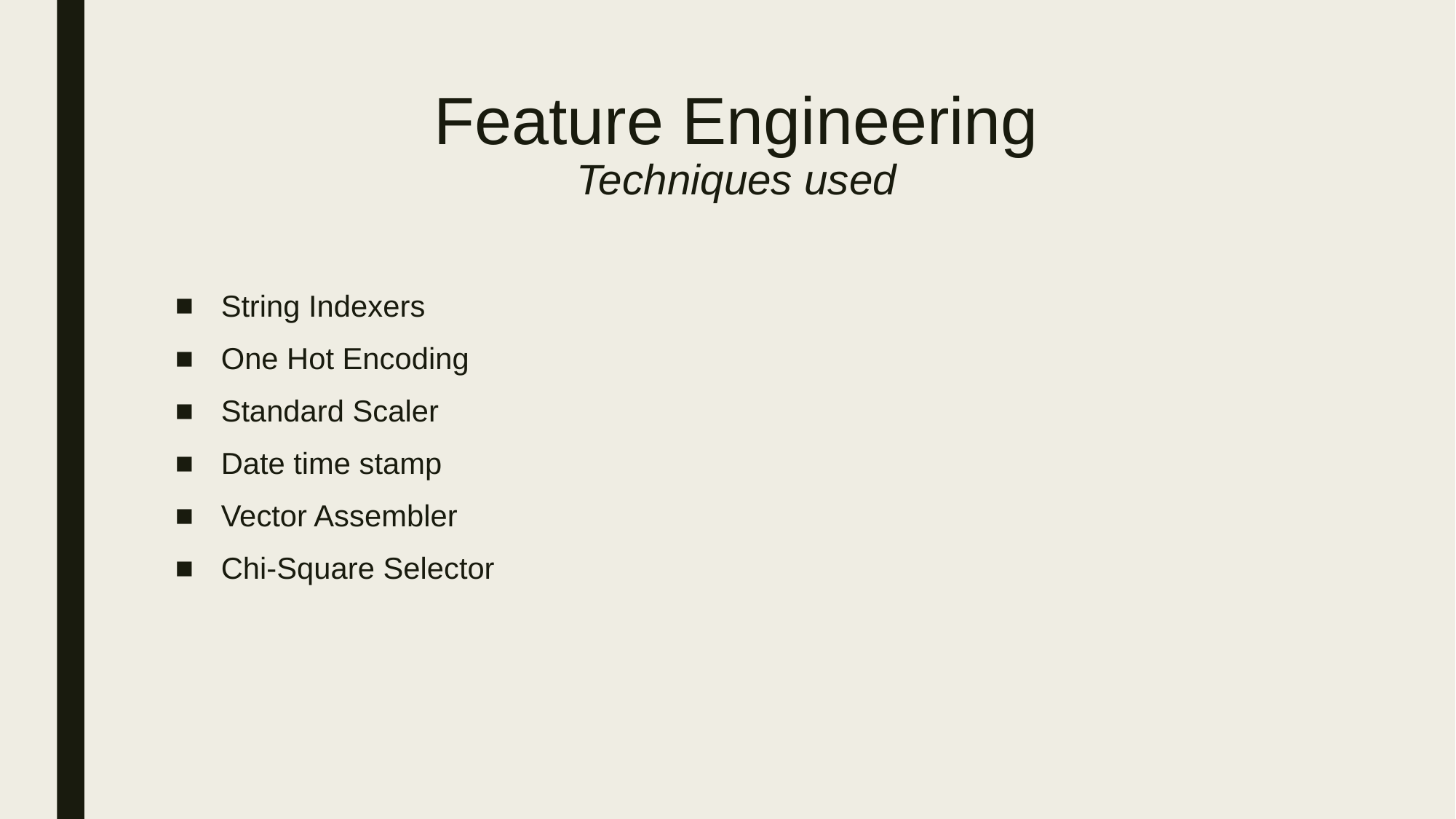

# Feature Engineering Techniques used
String Indexers
One Hot Encoding
Standard Scaler
Date time stamp
Vector Assembler
Chi-Square Selector